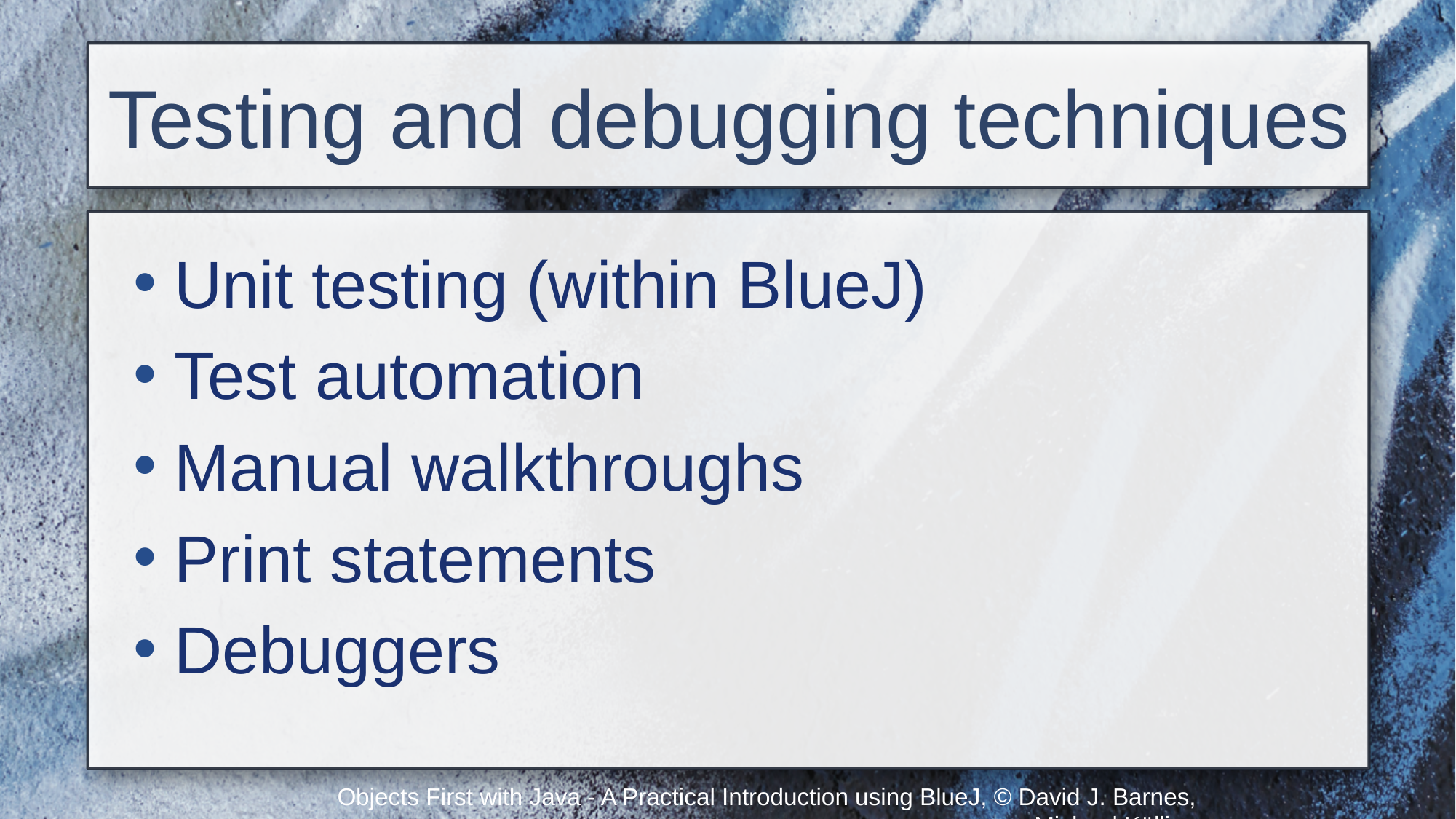

# Testing and debugging techniques
Unit testing (within BlueJ)
Test automation
Manual walkthroughs
Print statements
Debuggers